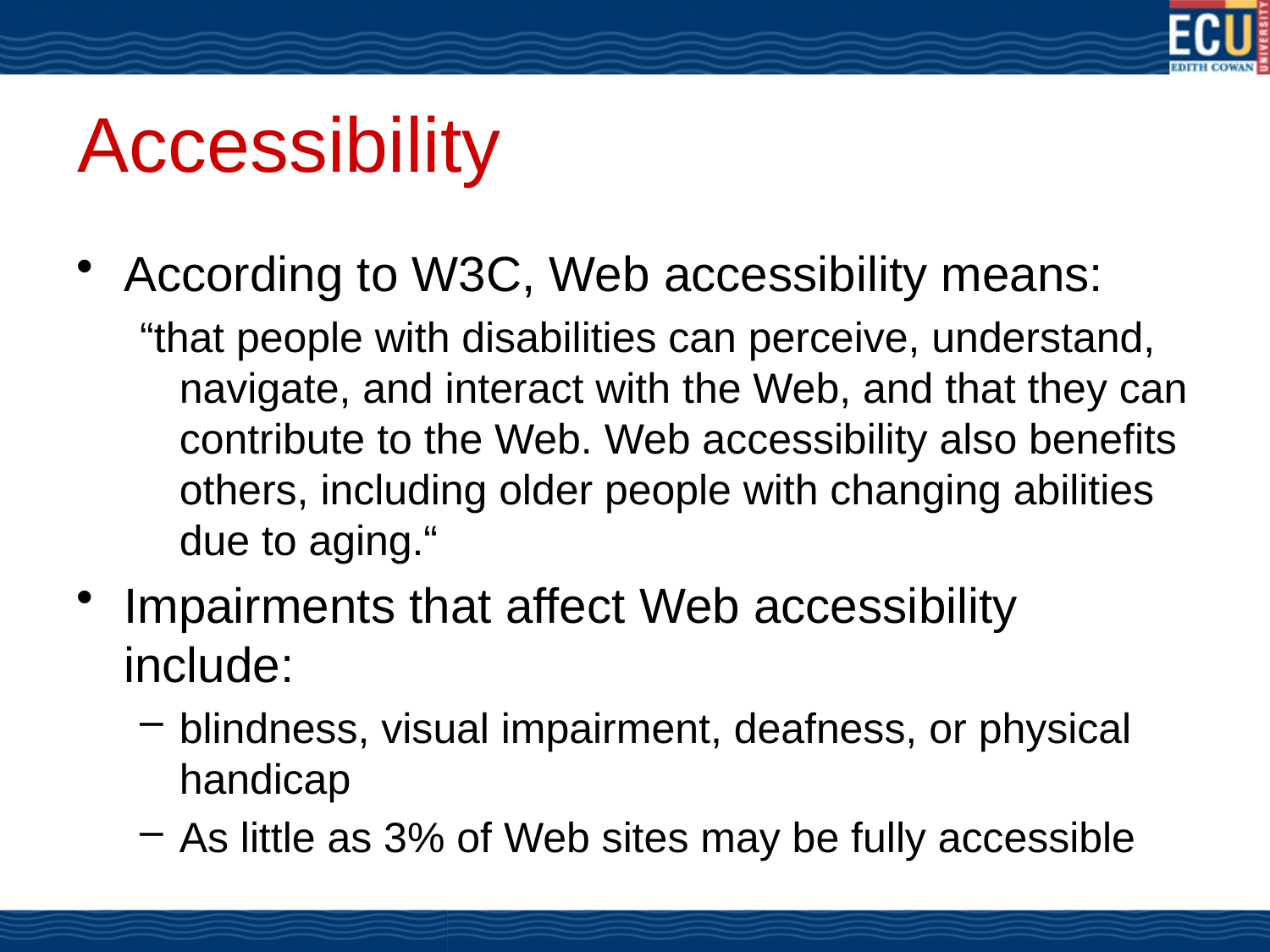

# Accessibility
According to W3C, Web accessibility means:
“that people with disabilities can perceive, understand, navigate, and interact with the Web, and that they can contribute to the Web. Web accessibility also benefits others, including older people with changing abilities due to aging.“
Impairments that affect Web accessibility include:
blindness, visual impairment, deafness, or physical handicap
As little as 3% of Web sites may be fully accessible